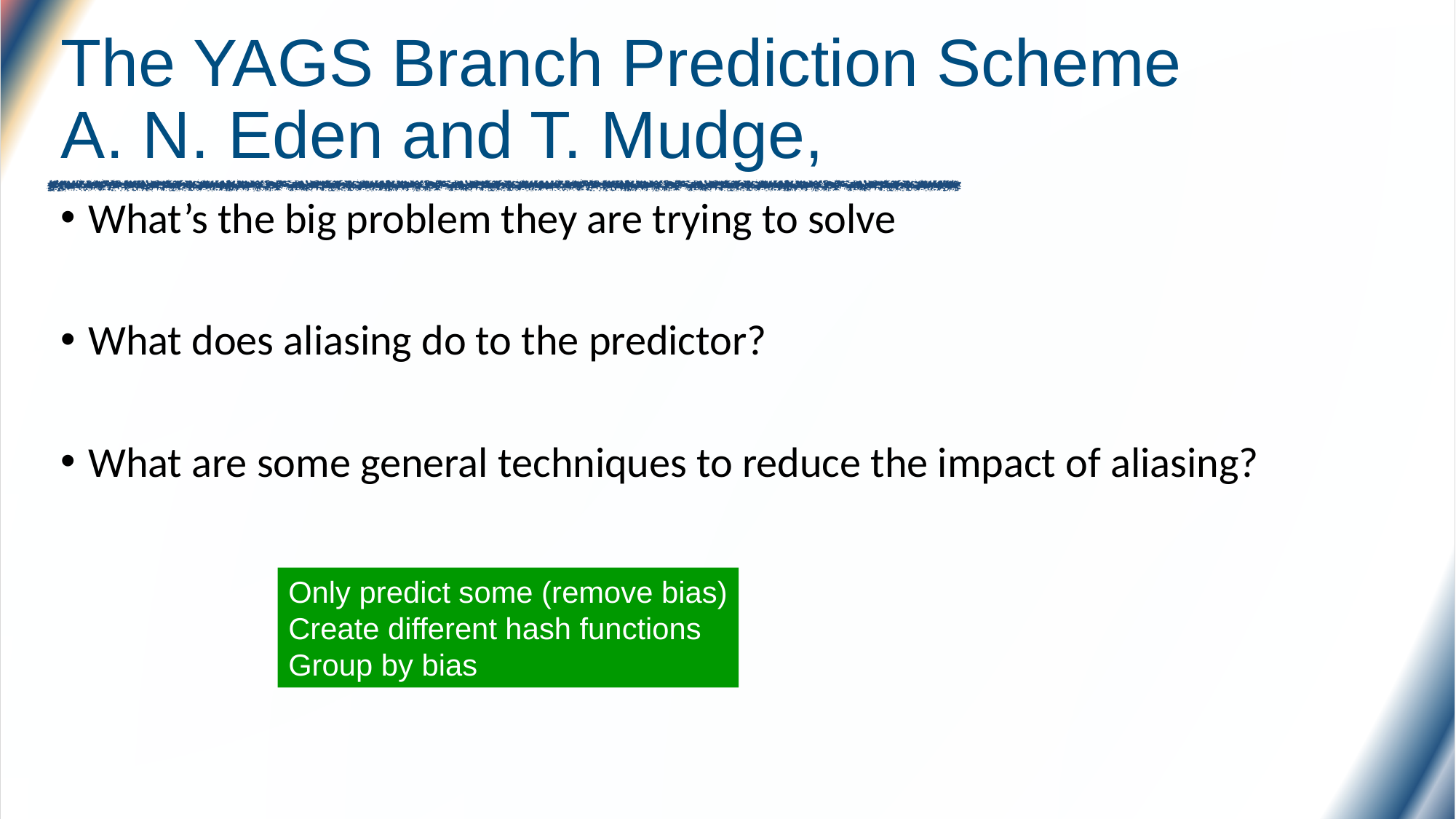

# The YAGS Branch Prediction Scheme A. N. Eden and T. Mudge,
What’s the big problem they are trying to solve

What does aliasing do to the predictor?

What are some general techniques to reduce the impact of aliasing?
Only predict some (remove bias)
Create different hash functions
Group by bias